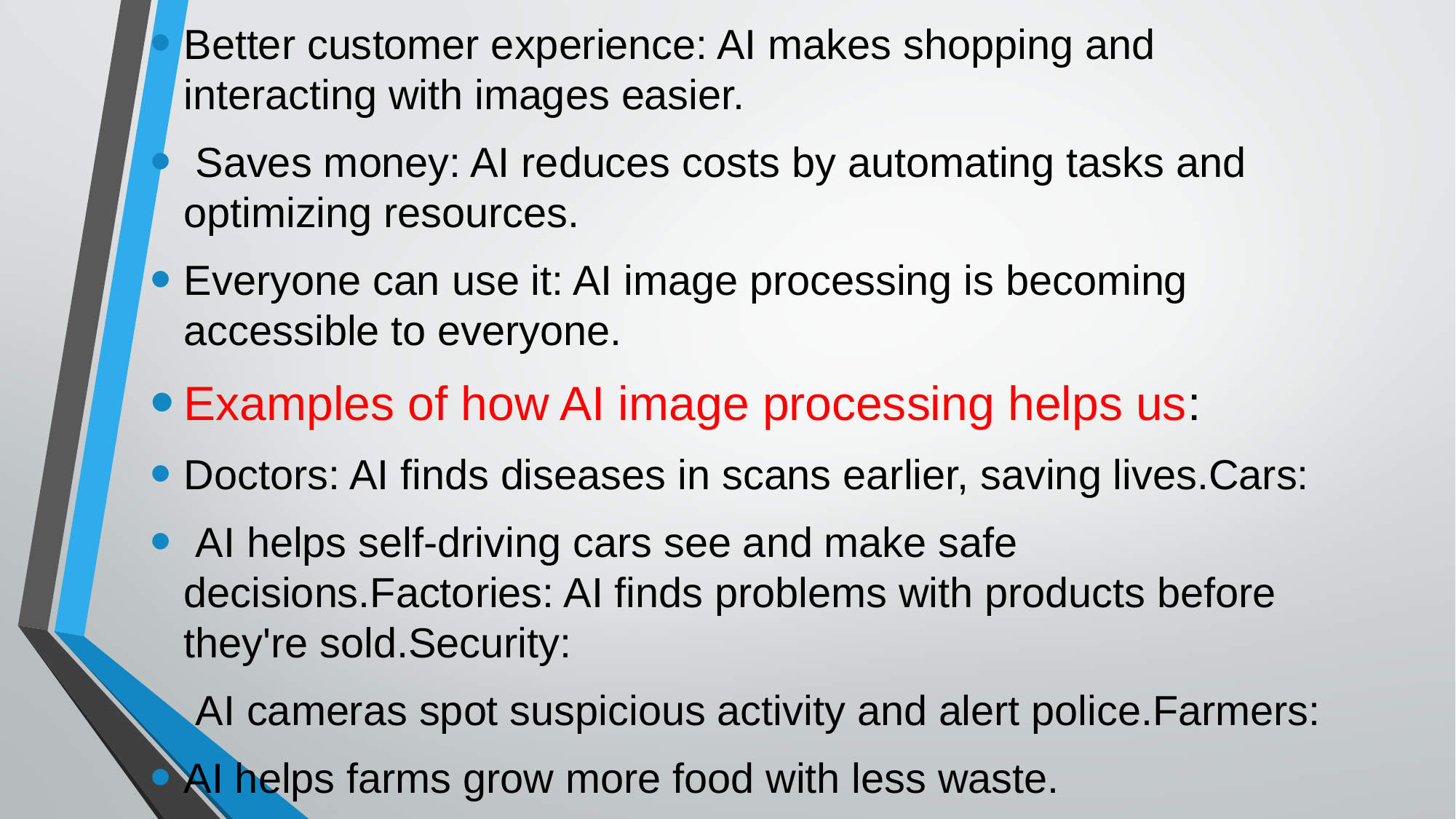

Better customer experience: AI makes shopping and interacting with images easier.
 Saves money: AI reduces costs by automating tasks and optimizing resources.
Everyone can use it: AI image processing is becoming accessible to everyone.
Examples of how AI image processing helps us:
Doctors: AI finds diseases in scans earlier, saving lives.Cars:
 AI helps self-driving cars see and make safe decisions.Factories: AI finds problems with products before they're sold.Security:
 AI cameras spot suspicious activity and alert police.Farmers:
AI helps farms grow more food with less waste.